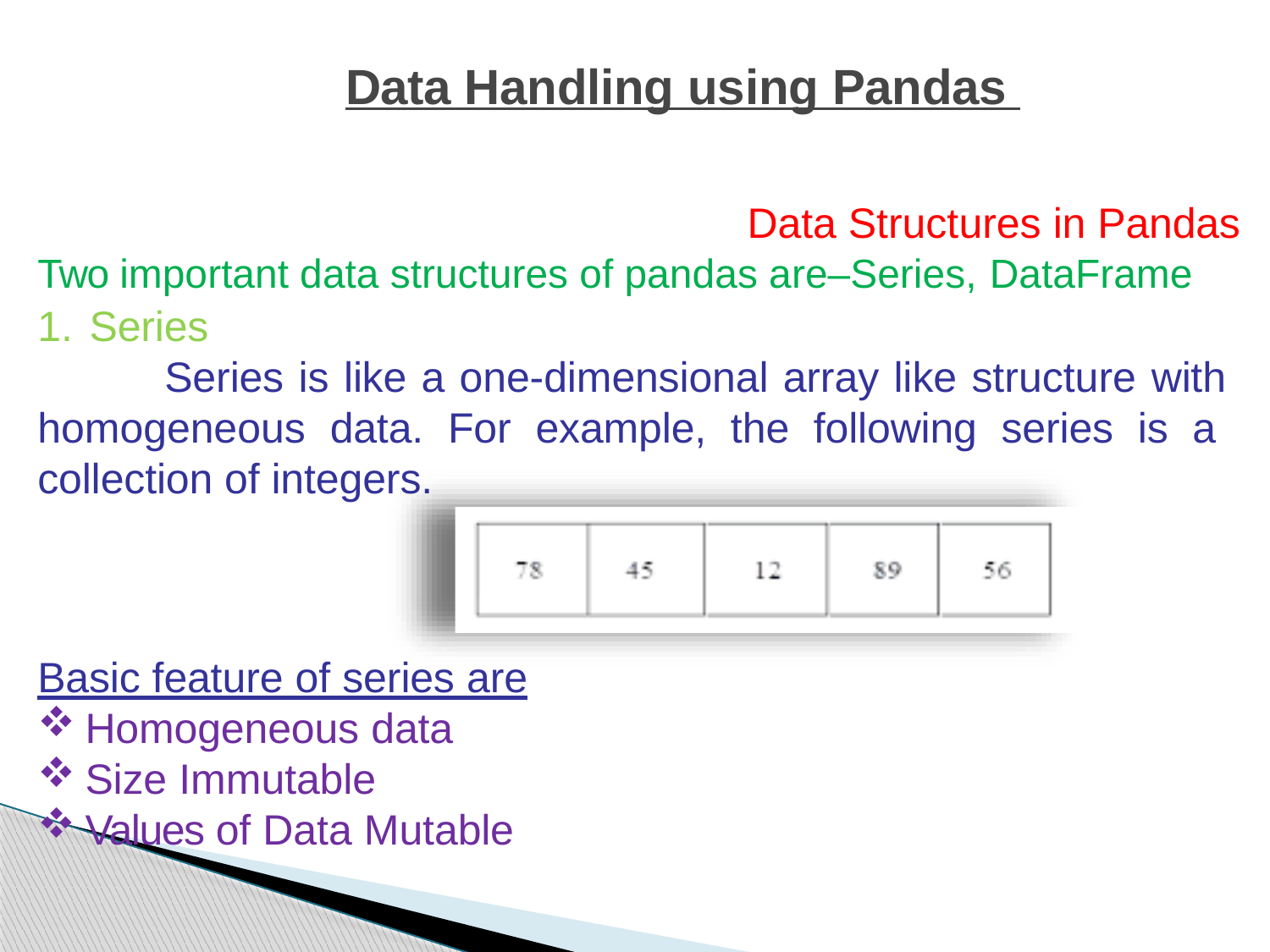

Data Handling using Pandas

Data Structures in Pandas
Two important data structures of pandas are–Series, DataFrame
1. Series
Series is like a one-dimensional array like structure with  homogeneous data. For example, the following series is a  collection of integers.

Basic feature of series are
Homogeneous data
Size Immutable
Values of Data Mutable